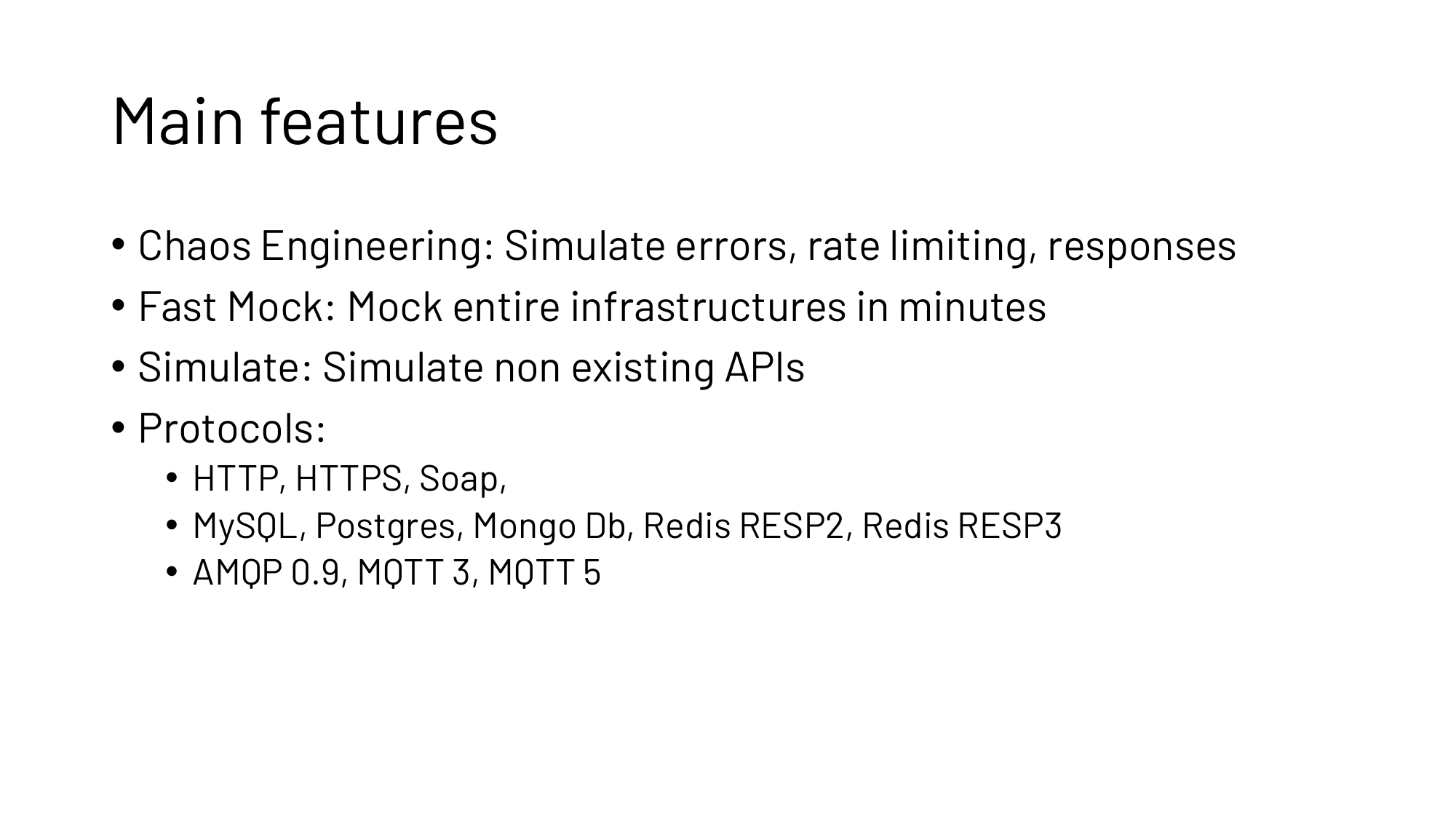

# Main features
Chaos Engineering: Simulate errors, rate limiting, responses
Fast Mock: Mock entire infrastructures in minutes
Simulate: Simulate non existing APIs
Protocols:
HTTP, HTTPS, Soap,
MySQL, Postgres, Mongo Db, Redis RESP2, Redis RESP3
AMQP 0.9, MQTT 3, MQTT 5